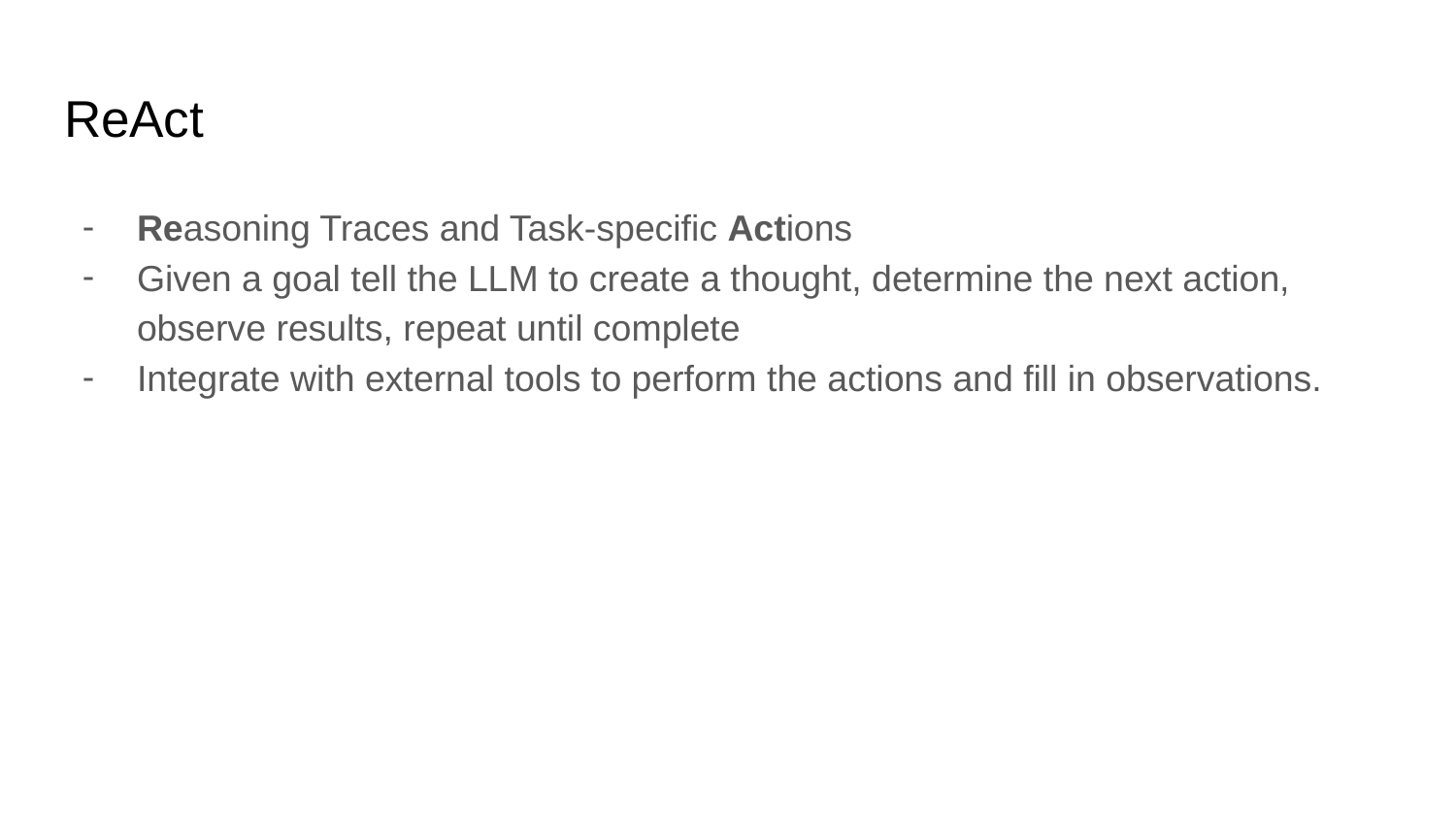

# ReAct
Reasoning Traces and Task-specific Actions
Given a goal tell the LLM to create a thought, determine the next action, observe results, repeat until complete
Integrate with external tools to perform the actions and fill in observations.